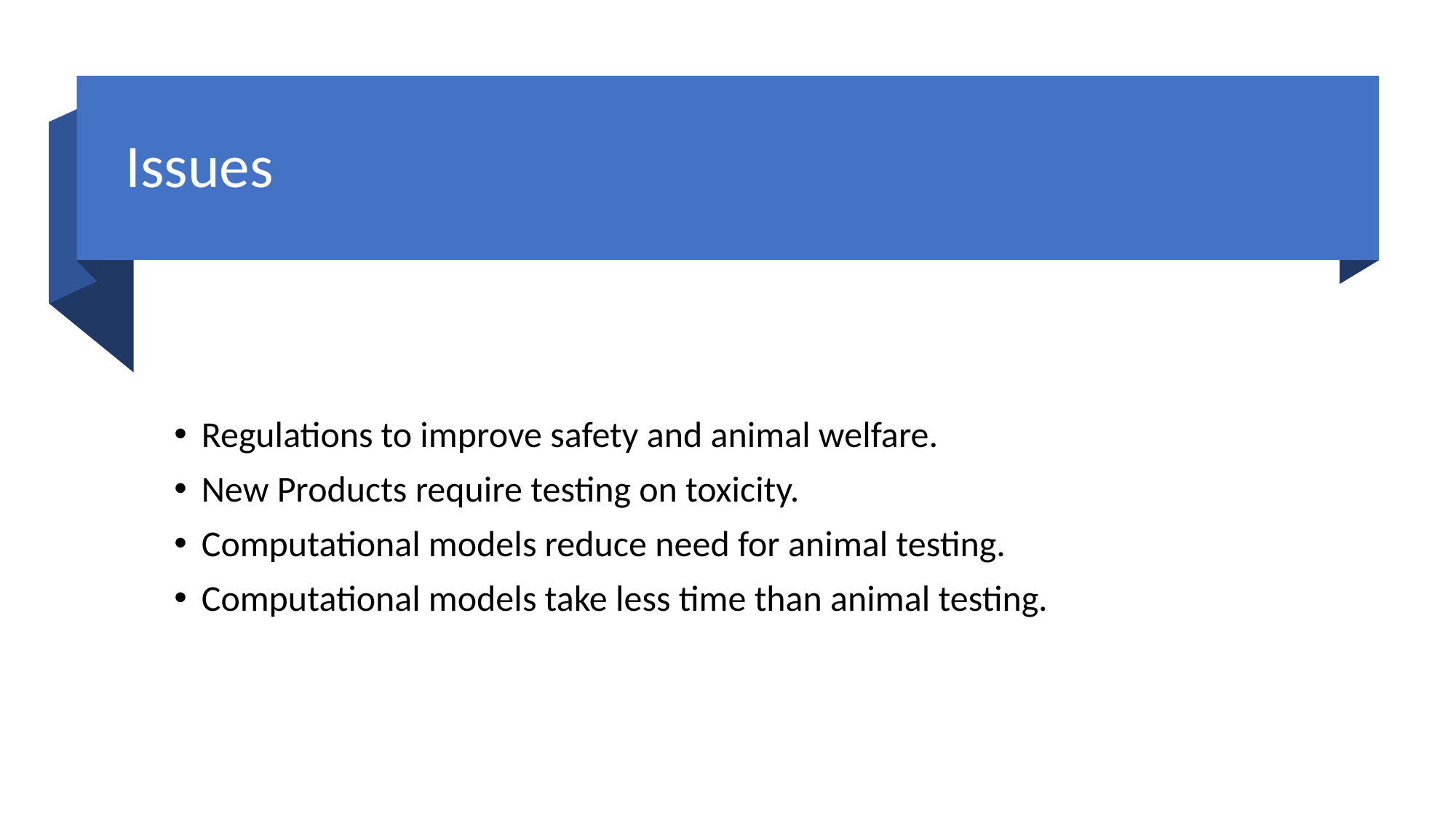

# Issues

Regulations to improve safety and animal welfare.
New Products require testing on toxicity.
Computational models reduce need for animal testing.
Computational models take less time than animal testing.